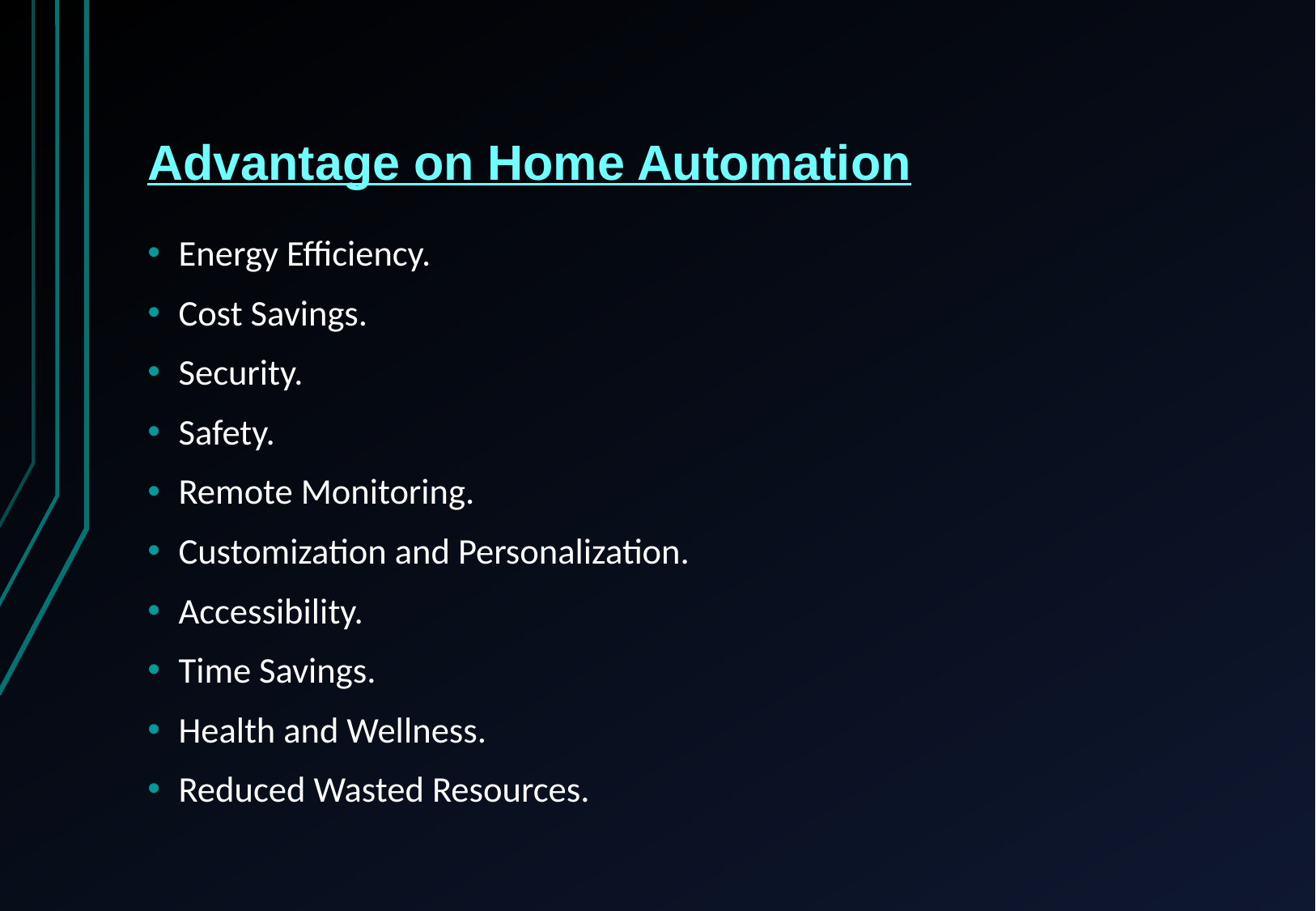

# Advantage on Home Automation
Energy Efficiency.
Cost Savings.
Security.
Safety.
Remote Monitoring.
Customization and Personalization.
Accessibility.
Time Savings.
Health and Wellness.
Reduced Wasted Resources.